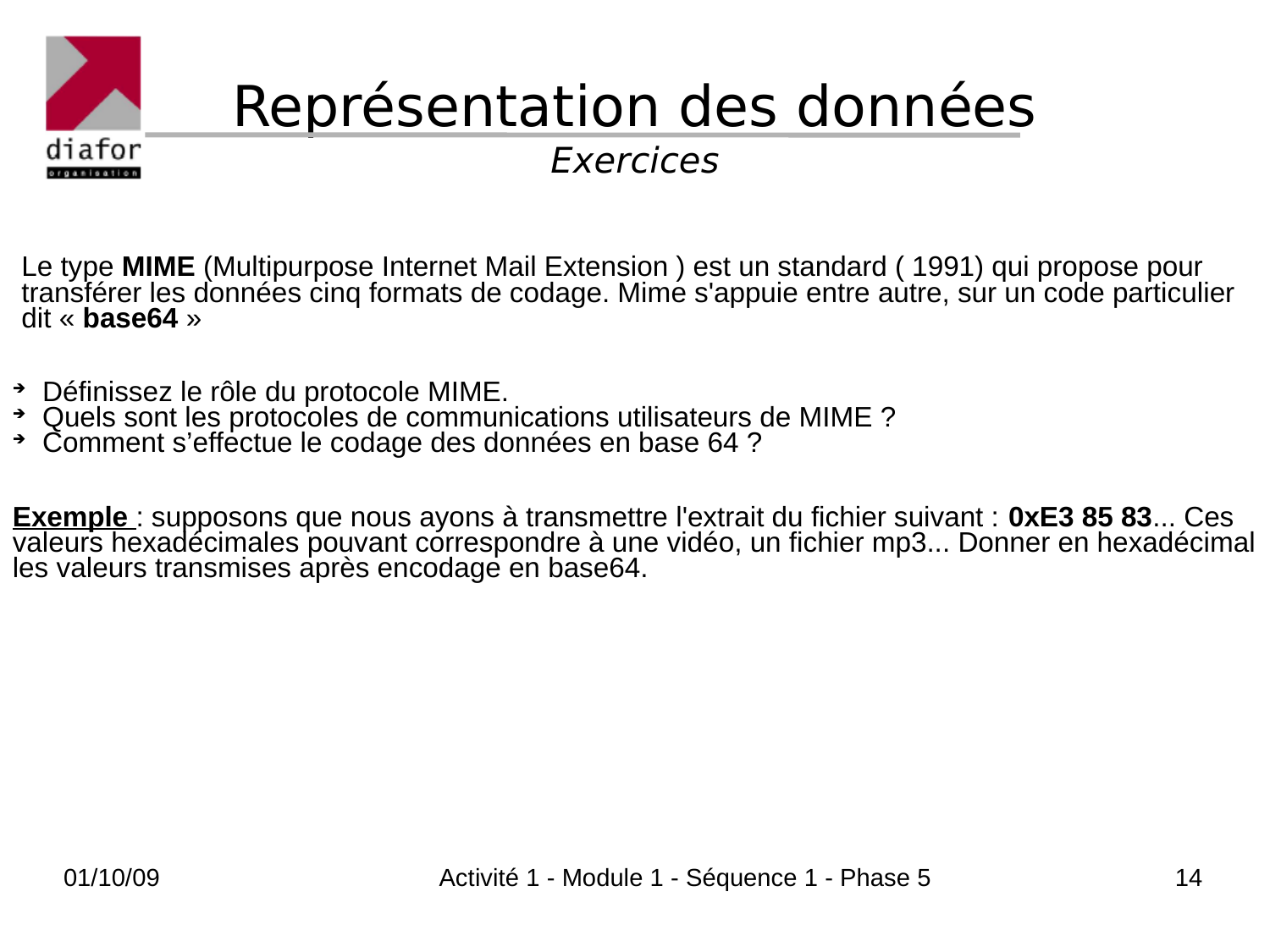

Représentation des données
Exercices

Le type MIME (Multipurpose Internet Mail Extension ) est un standard ( 1991) qui propose pour
transférer les données cinq formats de codage. Mime s'appuie entre autre, sur un code particulier
dit « base64 »
Définissez le rôle du protocole MIME.
Quels sont les protocoles de communications utilisateurs de MIME ?
Comment s’effectue le codage des données en base 64 ?
Exemple : supposons que nous ayons à transmettre l'extrait du fichier suivant : 0xE3 85 83... Ces valeurs hexadécimales pouvant correspondre à une vidéo, un fichier mp3... Donner en hexadécimal les valeurs transmises après encodage en base64.
01/10/09
Activité 1 - Module 1 - Séquence 1 - Phase 5
14